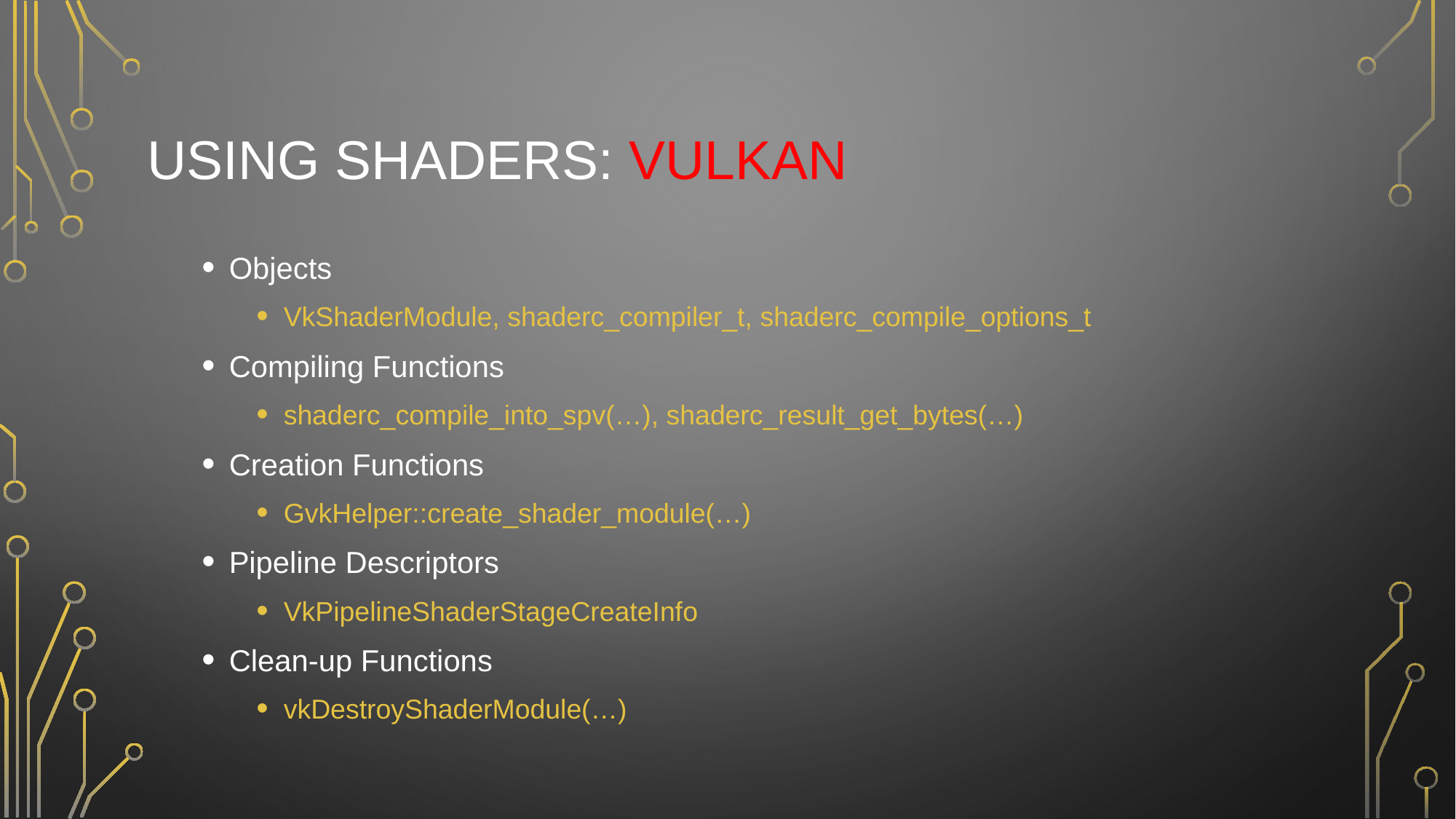

# USING SHADERS: VULKAN
Objects
VkShaderModule, shaderc_compiler_t, shaderc_compile_options_t
Compiling Functions
shaderc_compile_into_spv(…), shaderc_result_get_bytes(…)
Creation Functions
GvkHelper::create_shader_module(…)
Pipeline Descriptors
VkPipelineShaderStageCreateInfo
Clean-up Functions
vkDestroyShaderModule(…)